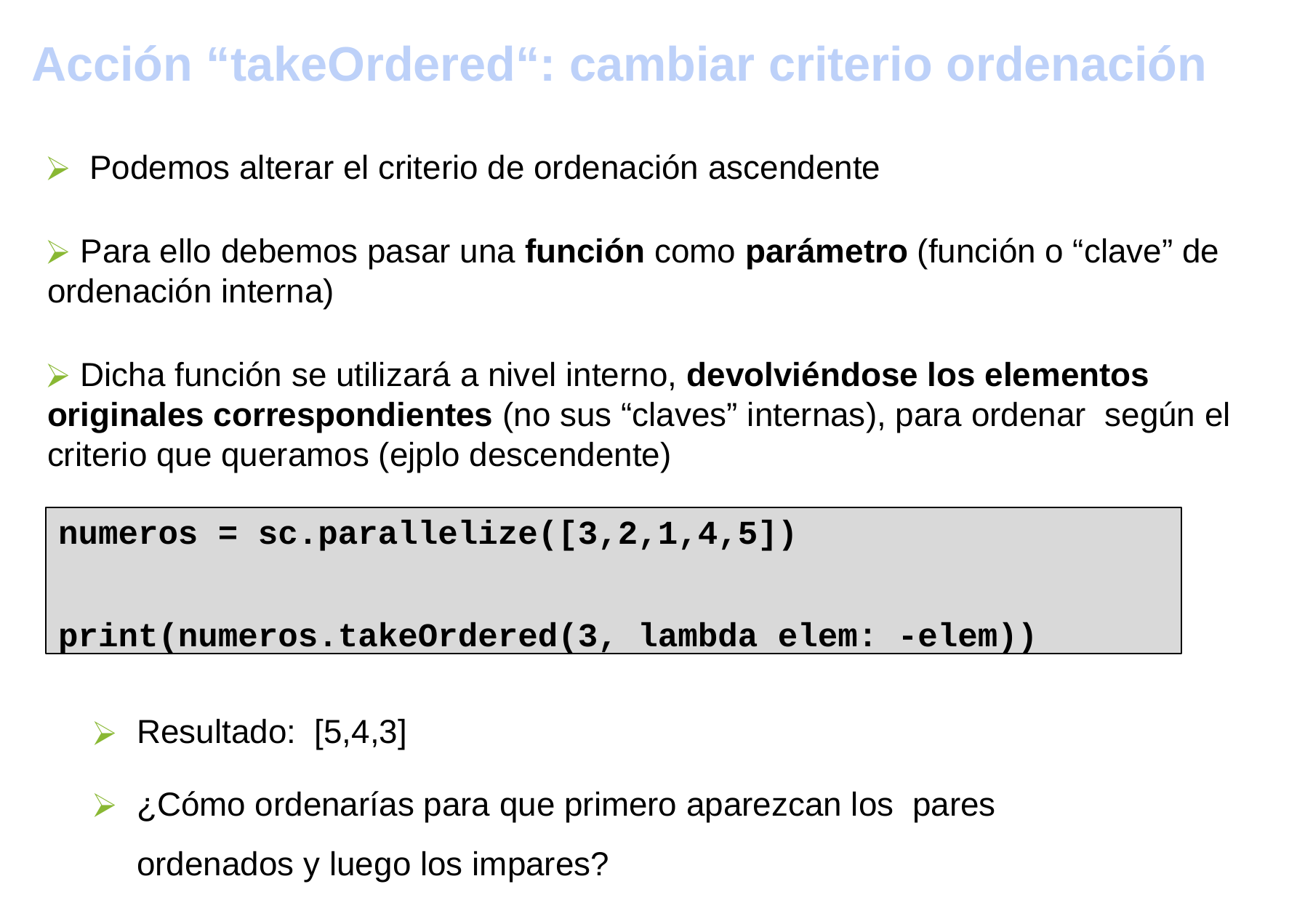

Acción “takeOrdered“: cambiar criterio ordenación
Máster en Big Data y Data Science
Ecosistema Spark
47
  Podemos alterar el criterio de ordenación ascendente

 Para ello debemos pasar una función como parámetro (función o “clave” de ordenación interna)

 Dicha función se utilizará a nivel interno, devolviéndose los elementos originales correspondientes (no sus “claves” internas), para ordenar  según el criterio que queramos (ejplo descendente)
numeros = sc.parallelize([3,2,1,4,5])

print(numeros.takeOrdered(3, lambda elem: -elem))
Resultado:  [5,4,3]
¿Cómo ordenarías para que primero aparezcan los  pares ordenados y luego los impares?